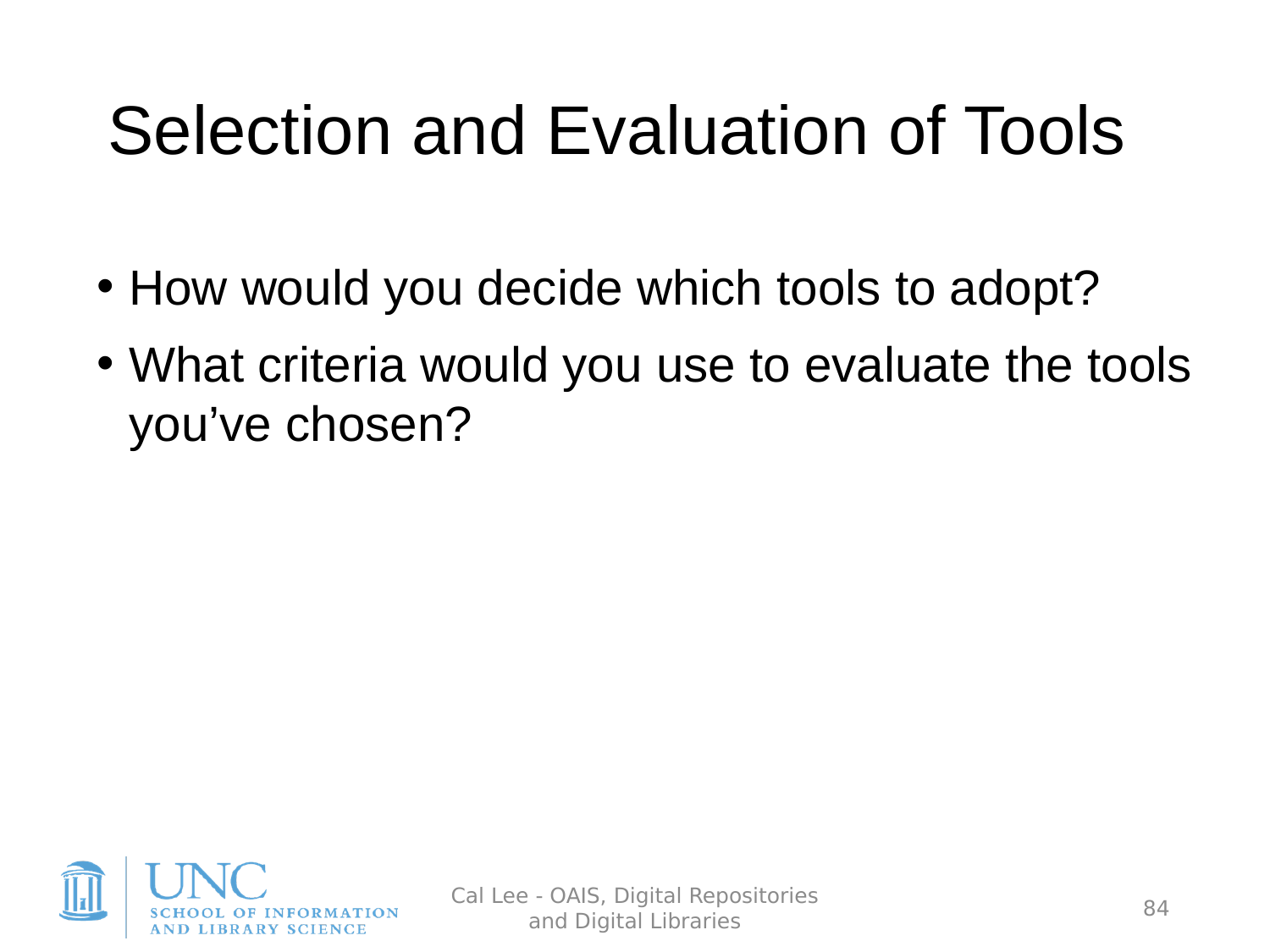

# Selection and Evaluation of Tools
How would you decide which tools to adopt?
What criteria would you use to evaluate the tools you’ve chosen?
Cal Lee - OAIS, Digital Repositories and Digital Libraries
84